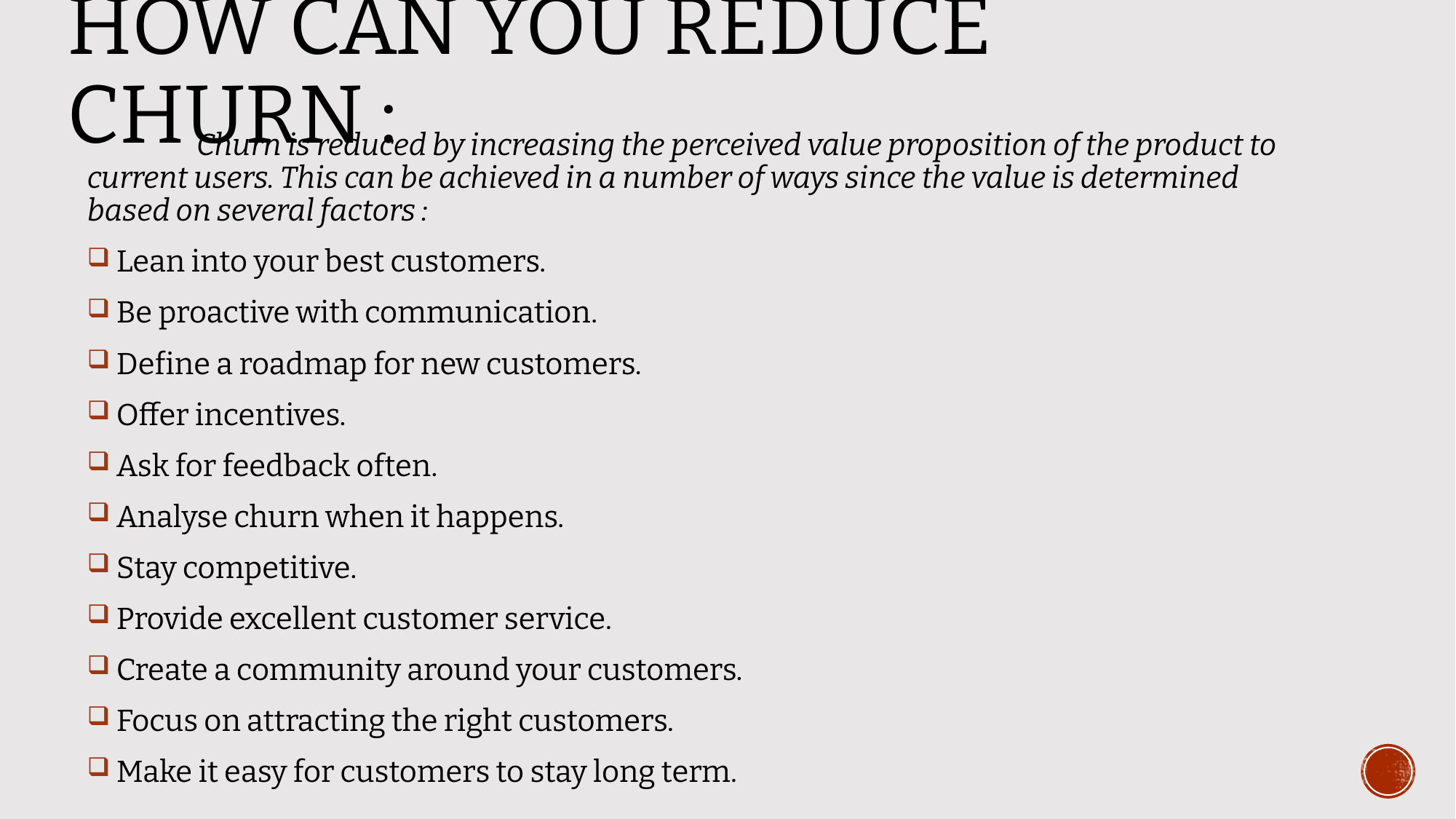

# How can you reduce churn :
	Churn is reduced by increasing the perceived value proposition of the product to current users. This can be achieved in a number of ways since the value is determined based on several factors :
 Lean into your best customers.
 Be proactive with communication.
 Define a roadmap for new customers.
 Offer incentives.
 Ask for feedback often.
 Analyse churn when it happens.
 Stay competitive.
 Provide excellent customer service.
 Create a community around your customers.
 Focus on attracting the right customers.
 Make it easy for customers to stay long term.